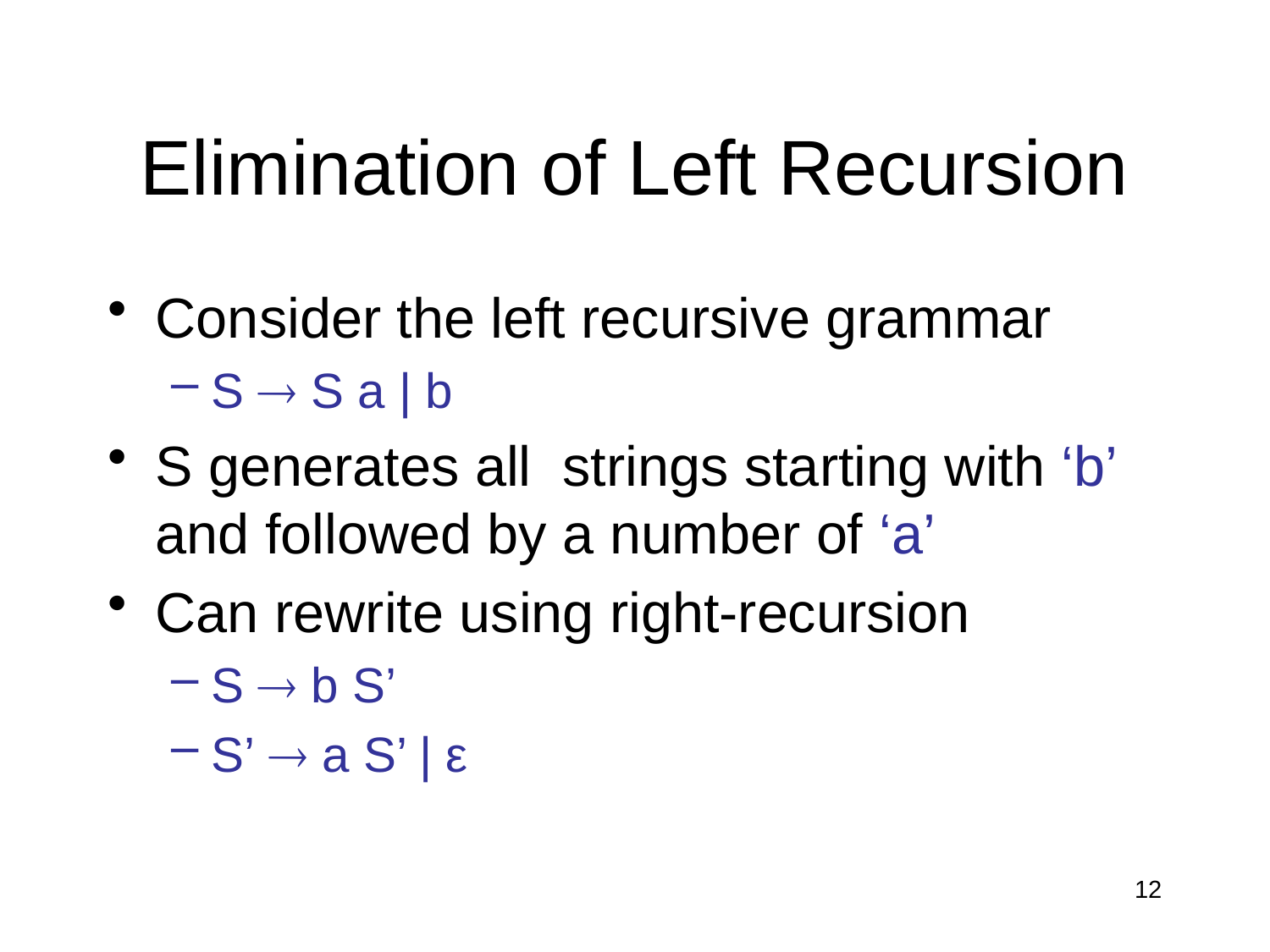

# Elimination of Left Recursion
Consider the left recursive grammar
S → S a | b
S generates all  strings starting with ‘b’ and followed by a number of ‘a’
Can rewrite using right-recursion
S → b S’
S’ → a S’ | ε
12